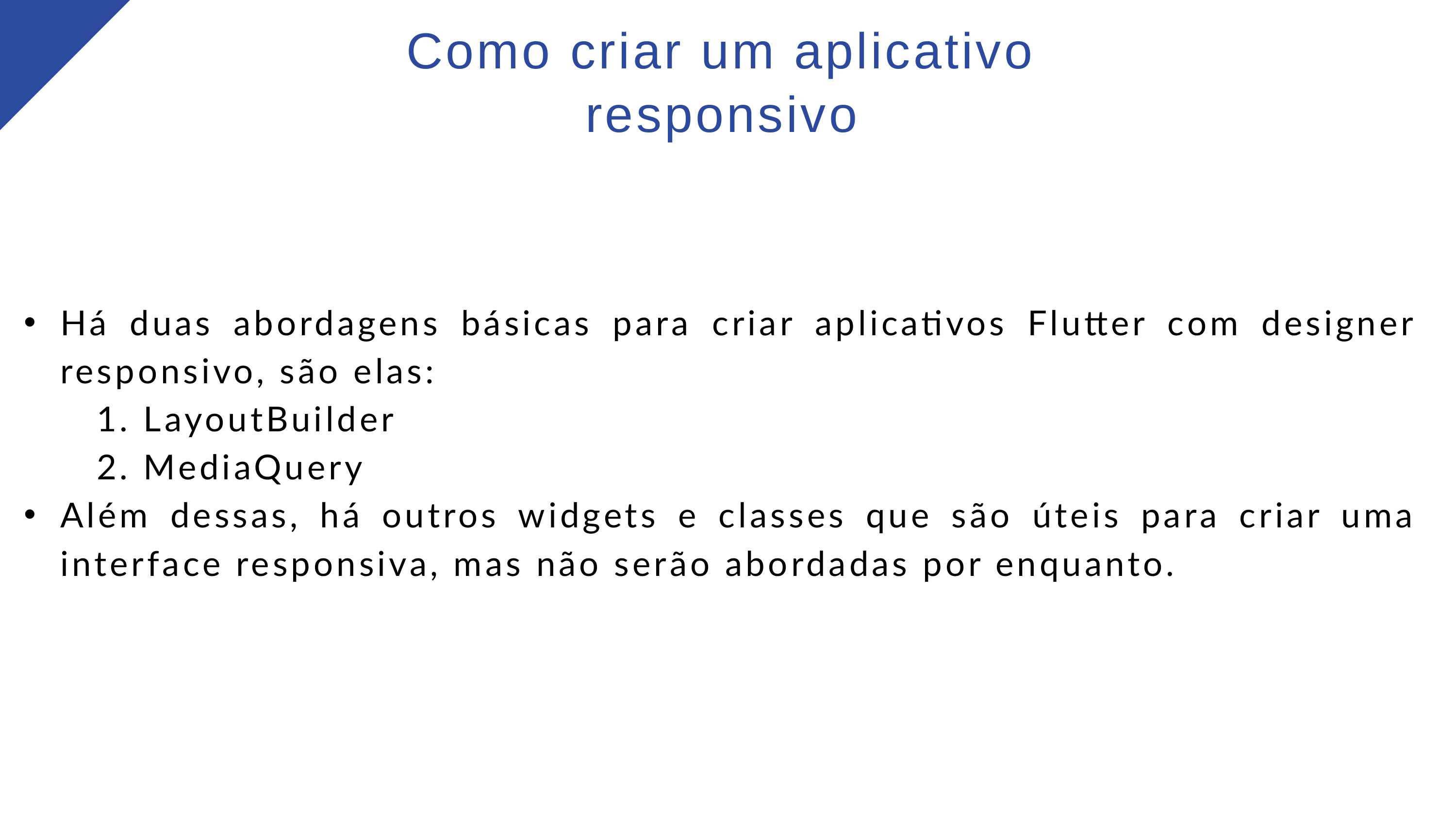

Como criar um aplicativo responsivo
Há duas abordagens básicas para criar aplicativos Flutter com designer responsivo, são elas:
	1. LayoutBuilder
	2. MediaQuery
Além dessas, há outros widgets e classes que são úteis para criar uma interface responsiva, mas não serão abordadas por enquanto.